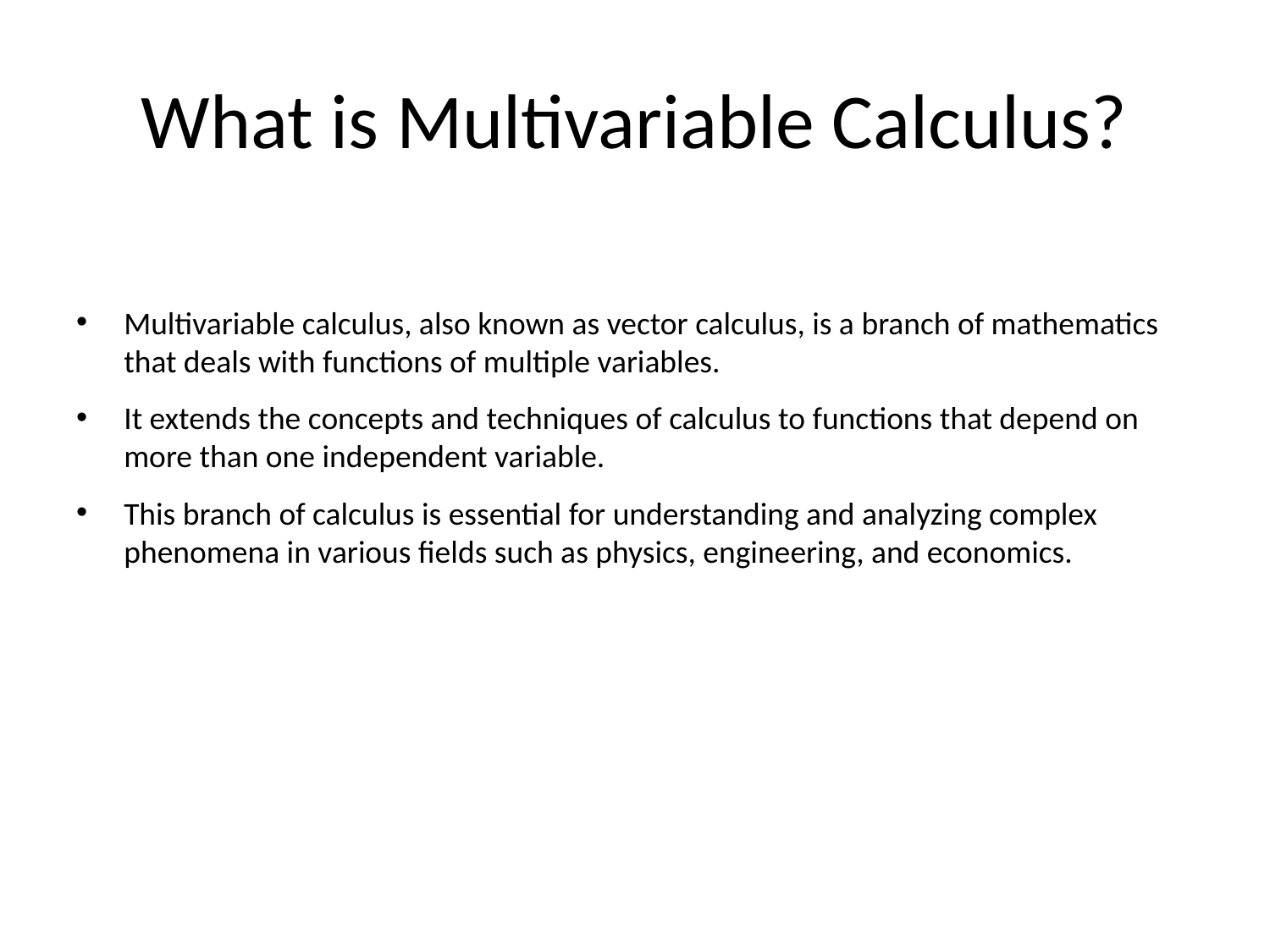

# What is Multivariable Calculus?

Multivariable calculus, also known as vector calculus, is a branch of mathematics that deals with functions of multiple variables.
It extends the concepts and techniques of calculus to functions that depend on more than one independent variable.
This branch of calculus is essential for understanding and analyzing complex phenomena in various fields such as physics, engineering, and economics.